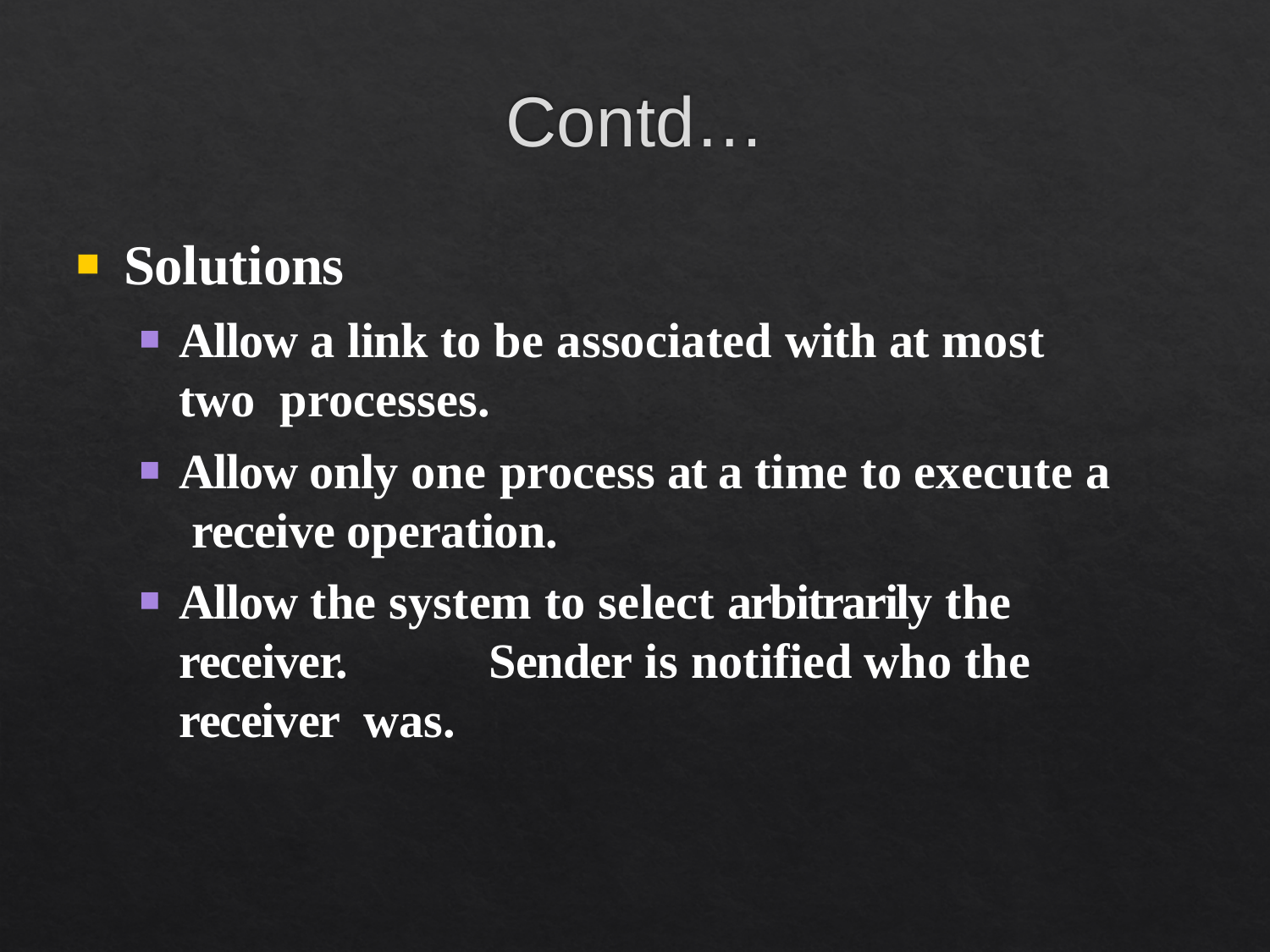

# Contd…
Solutions
Allow a link to be associated with at most two  processes.
Allow only one process at a time to execute a  receive operation.
Allow the system to select arbitrarily the  receiver.	Sender is notified who the receiver  was.